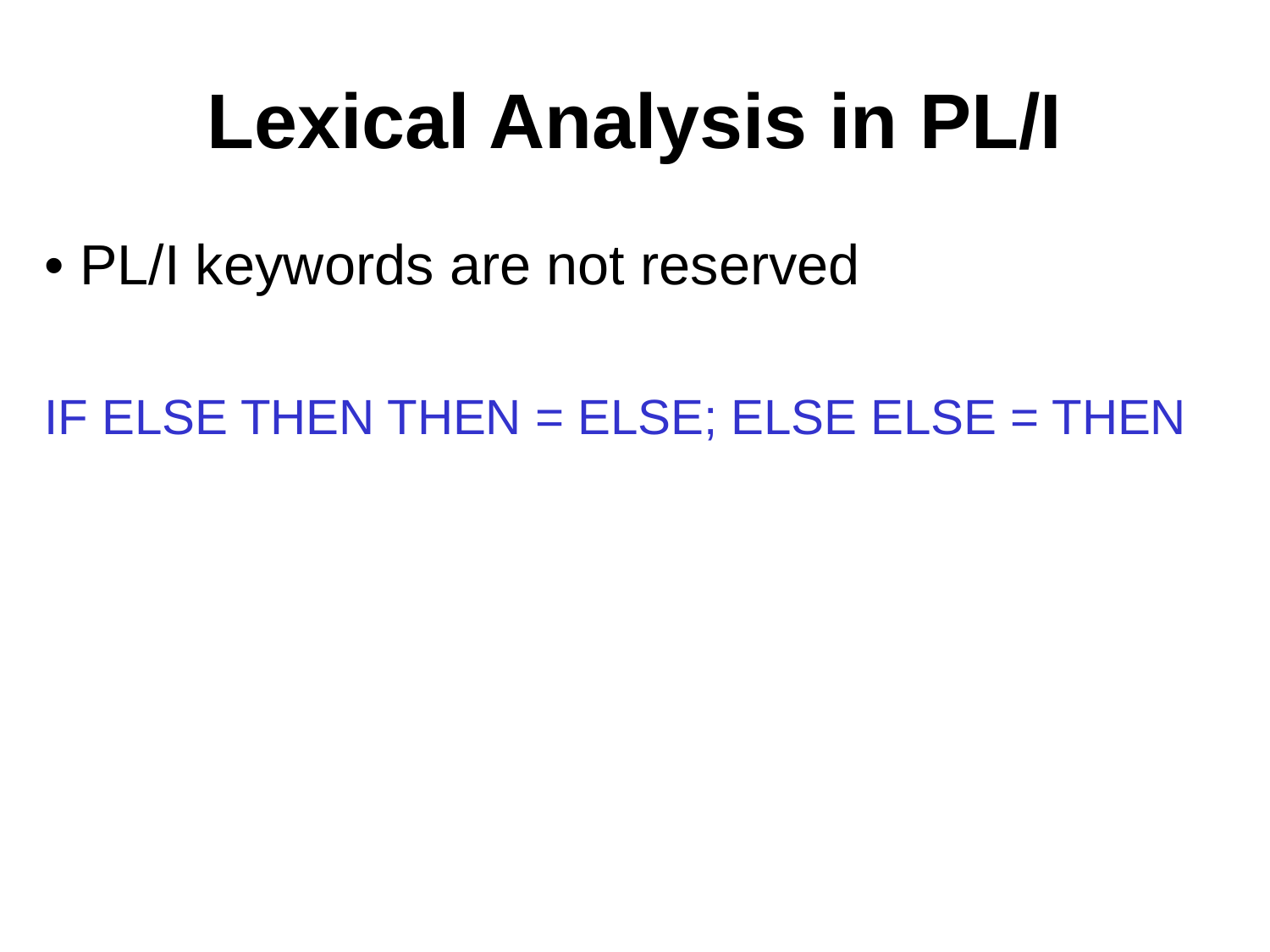

# Lexical Analysis in PL/I
• PL/I keywords are not reserved

IF ELSE THEN THEN = ELSE; ELSE ELSE = THEN